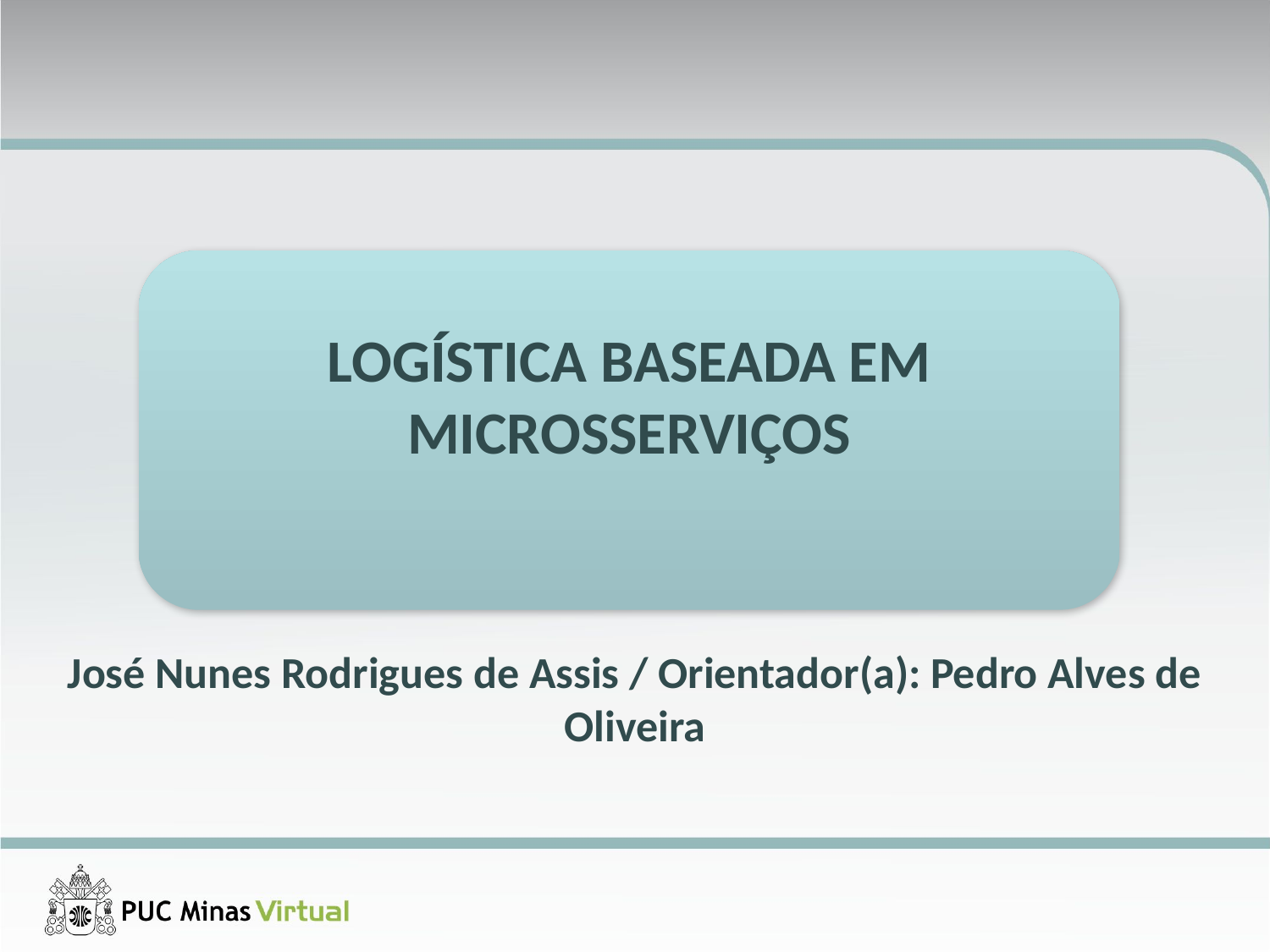

LOGÍSTICA BASEADA EM MICROSSERVIÇOS

José Nunes Rodrigues de Assis / Orientador(a): Pedro Alves de Oliveira